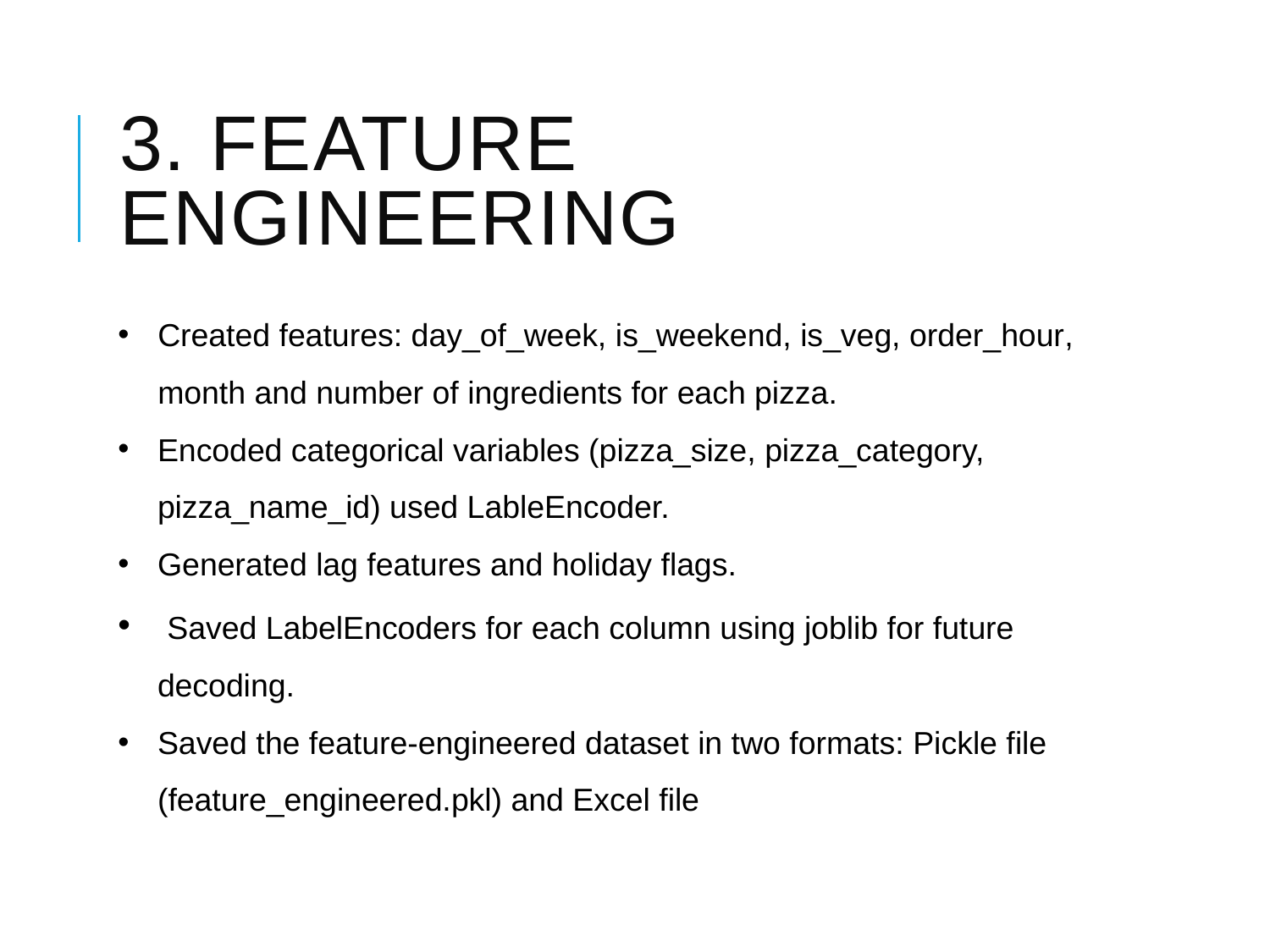

# 3. Feature Engineering
Created features: day_of_week, is_weekend, is_veg, order_hour, month and number of ingredients for each pizza.
Encoded categorical variables (pizza_size, pizza_category, pizza_name_id) used LableEncoder.
Generated lag features and holiday flags.
 Saved LabelEncoders for each column using joblib for future decoding.
Saved the feature-engineered dataset in two formats: Pickle file (feature_engineered.pkl) and Excel file